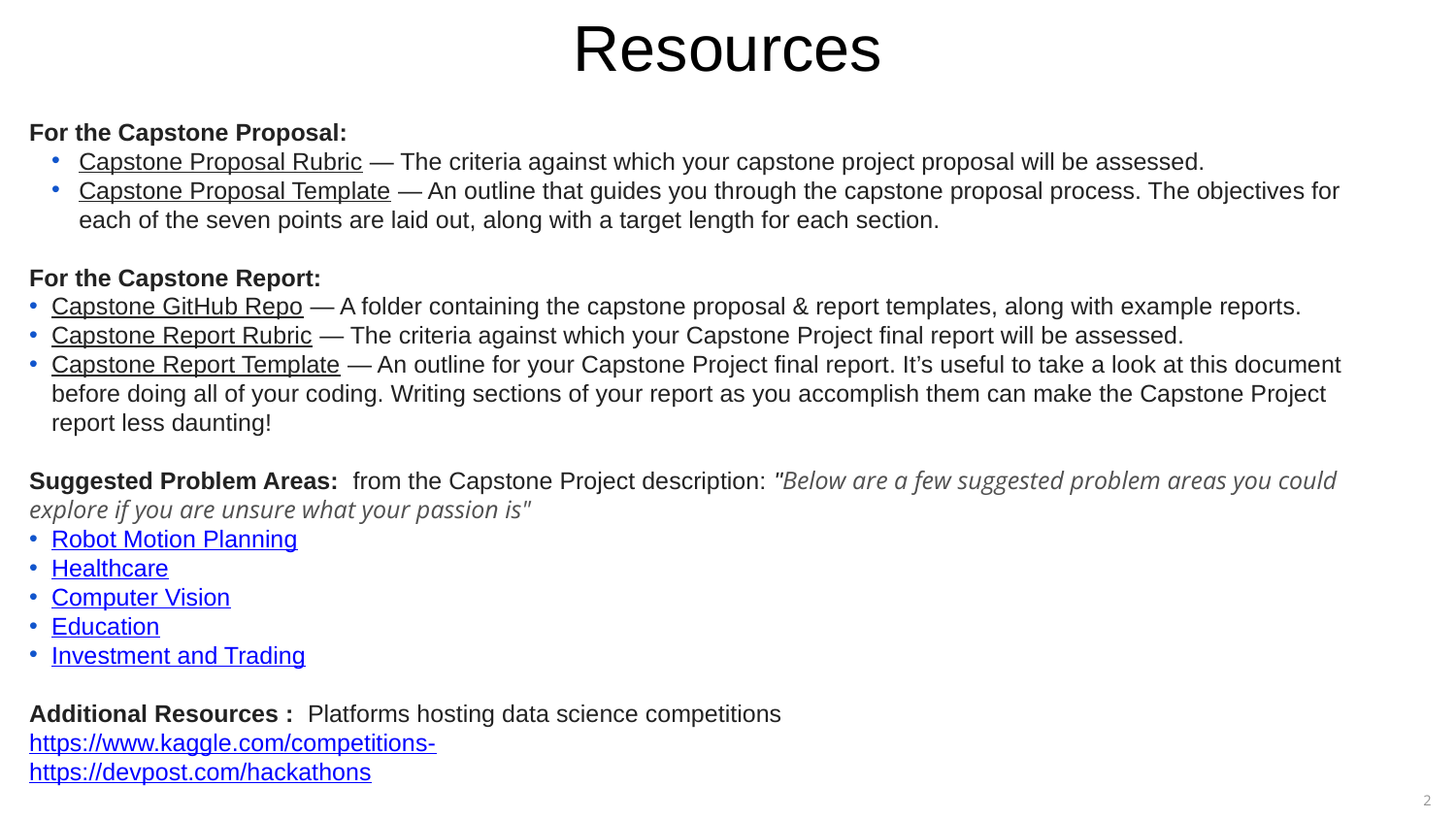

Resources
For the Capstone Proposal:
Capstone Proposal Rubric — The criteria against which your capstone project proposal will be assessed.
Capstone Proposal Template — An outline that guides you through the capstone proposal process. The objectives for each of the seven points are laid out, along with a target length for each section.

For the Capstone Report:
Capstone GitHub Repo — A folder containing the capstone proposal & report templates, along with example reports.
Capstone Report Rubric — The criteria against which your Capstone Project final report will be assessed.
Capstone Report Template — An outline for your Capstone Project final report. It’s useful to take a look at this document before doing all of your coding. Writing sections of your report as you accomplish them can make the Capstone Project report less daunting!

Suggested Problem Areas:  from the Capstone Project description: "Below are a few suggested problem areas you could explore if you are unsure what your passion is"
Robot Motion Planning
Healthcare
Computer Vision
Education
Investment and Trading

Additional Resources :  Platforms hosting data science competitions
https://www.kaggle.com/competitions-
https://devpost.com/hackathons
2